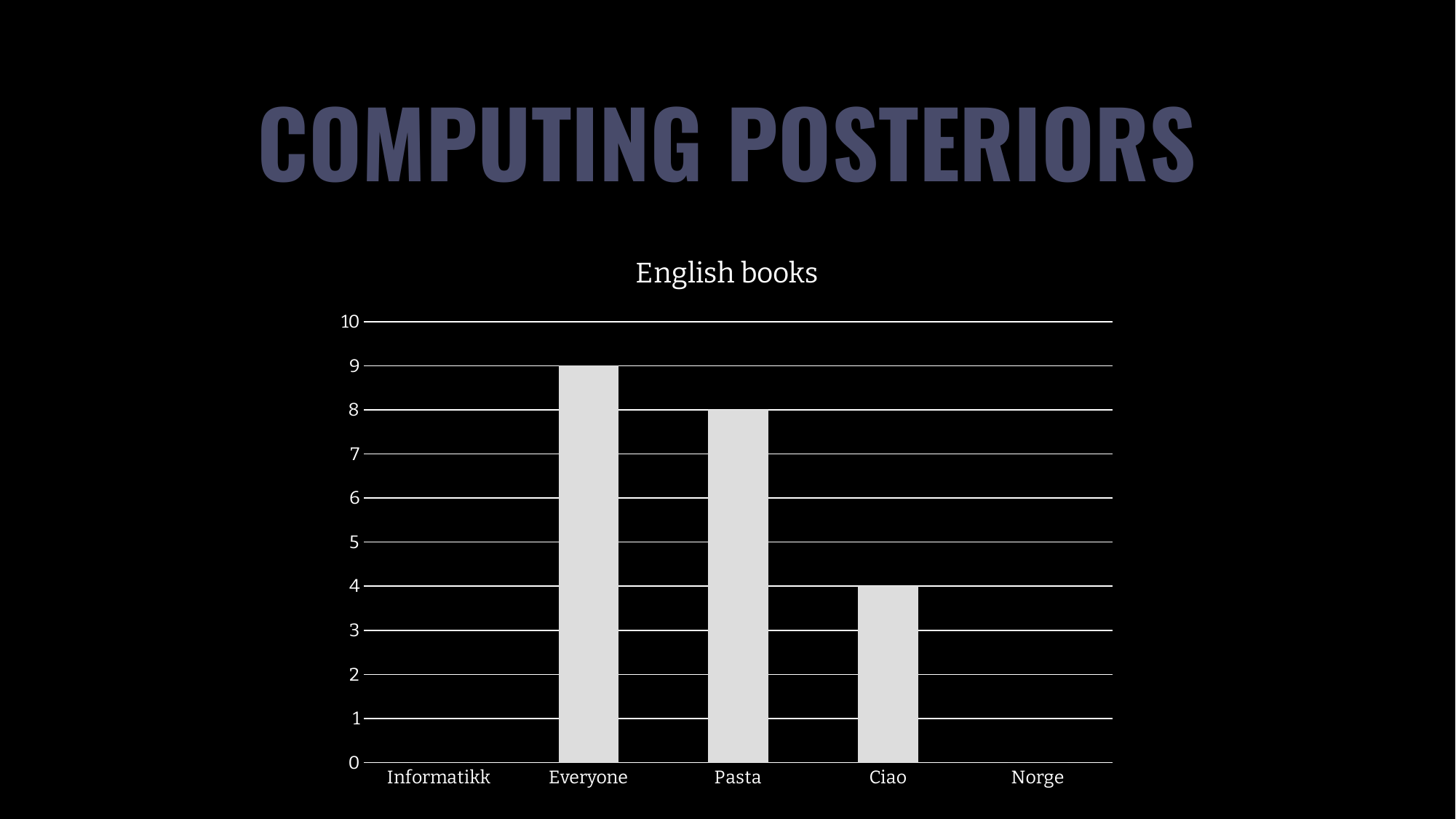

# Computing posteriors

### Chart: English books

| Category | Serie 1 |
|---|---|
| Informatikk | 0.0 |
| Everyone | 9.0 |
| Pasta | 8.0 |
| Ciao | 4.0 |
| Norge | 0.0 |